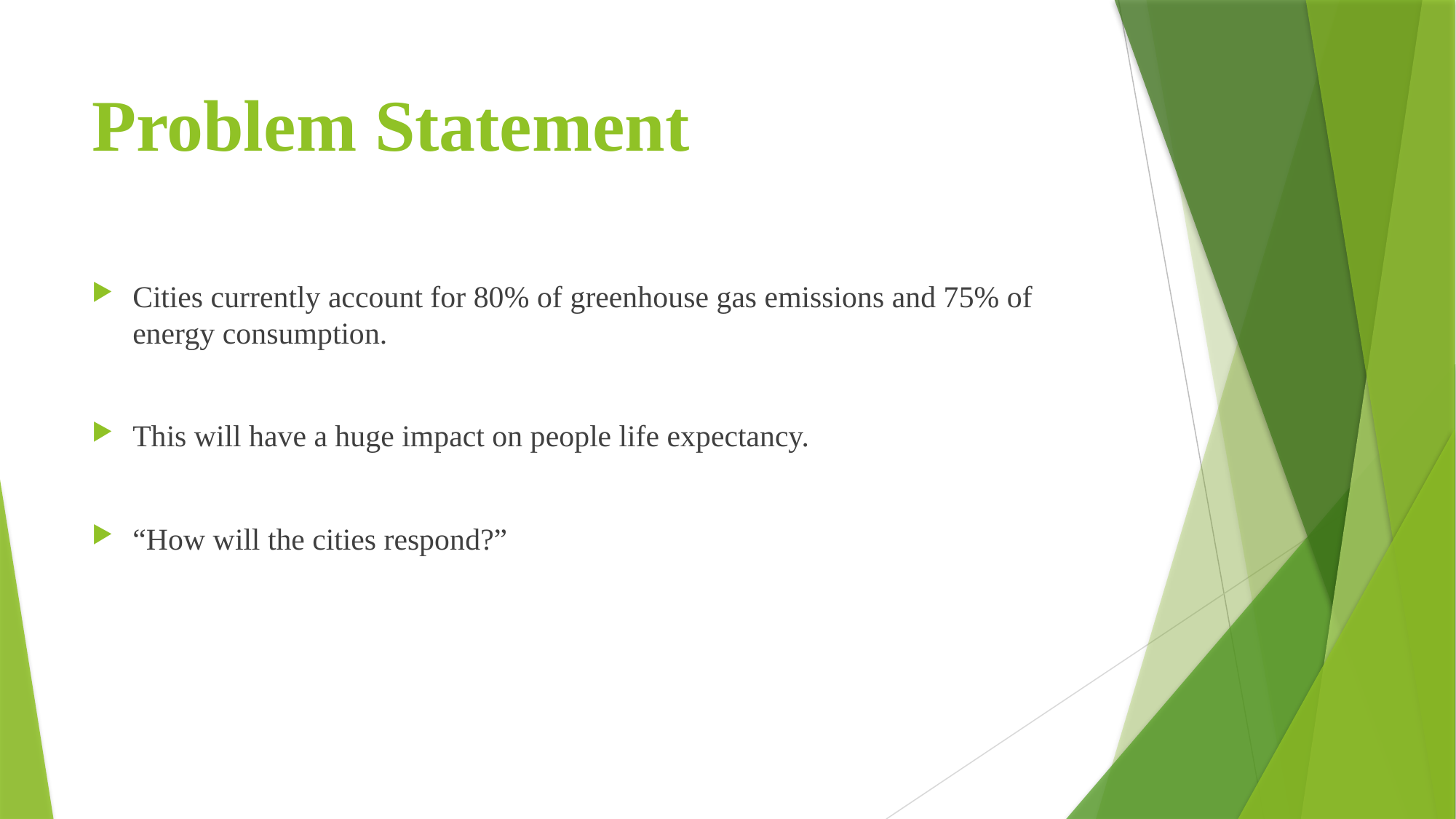

# Problem Statement
Cities currently account for 80% of greenhouse gas emissions and 75% of energy consumption.

This will have a huge impact on people life expectancy.

“How will the cities respond?”